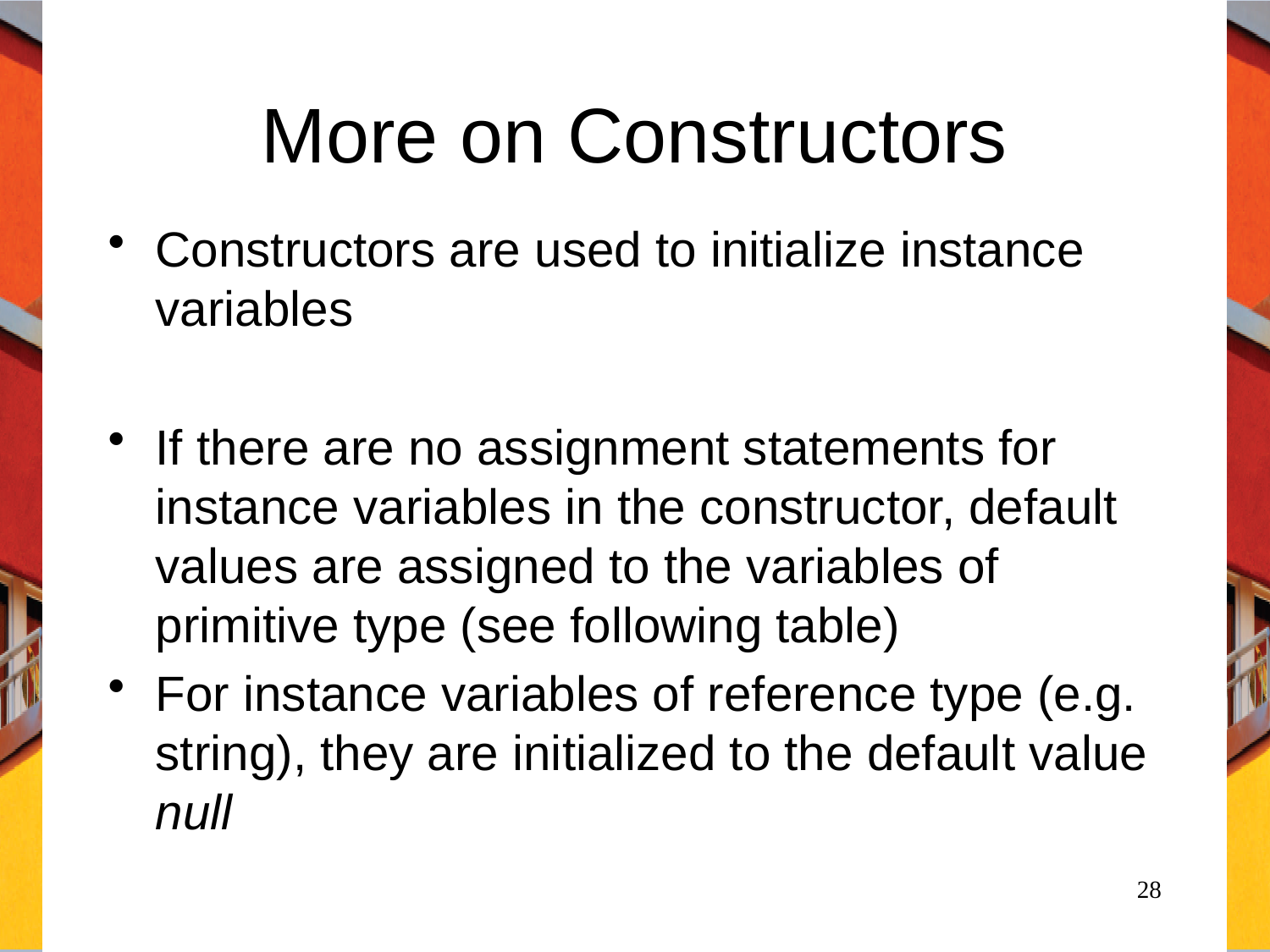

# More on Constructors
Constructors are used to initialize instance variables

If there are no assignment statements for instance variables in the constructor, default values are assigned to the variables of primitive type (see following table)
For instance variables of reference type (e.g. string), they are initialized to the default value null
28